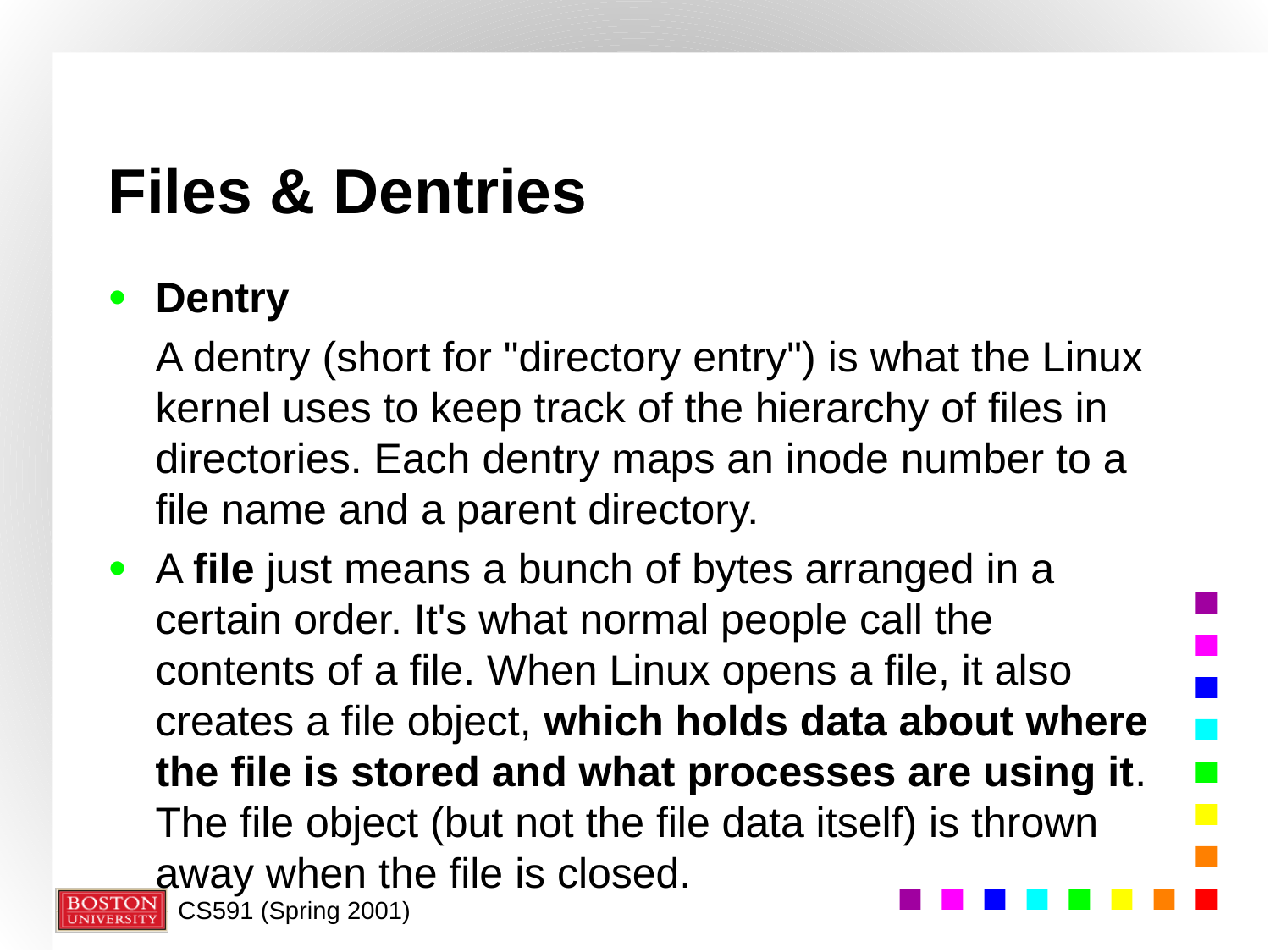

# Files & Dentries
Dentry
	A dentry (short for "directory entry") is what the Linux kernel uses to keep track of the hierarchy of files in directories. Each dentry maps an inode number to a file name and a parent directory.
A file just means a bunch of bytes arranged in a certain order. It's what normal people call the contents of a file. When Linux opens a file, it also creates a file object, which holds data about where the file is stored and what processes are using it. The file object (but not the file data itself) is thrown away when the file is closed.